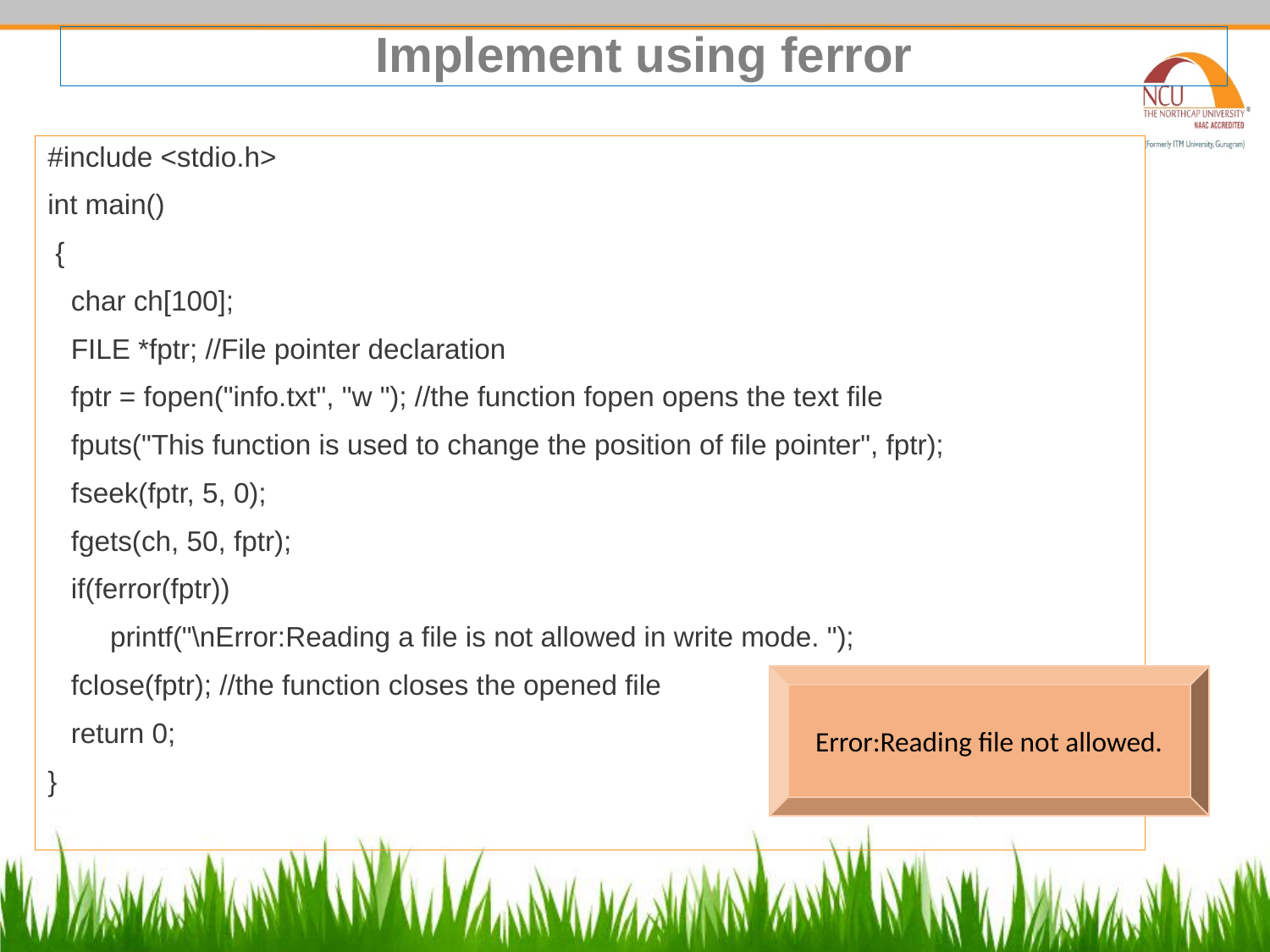

# Implement using ferror
#include <stdio.h>
int main()
 {
   char ch[100];
   FILE *fptr; //File pointer declaration
   fptr = fopen("info.txt", "w "); //the function fopen opens the text file
   fputs("This function is used to change the position of file pointer", fptr);
   fseek(fptr, 5, 0);
   fgets(ch, 50, fptr);
   if(ferror(fptr))
        printf("\nError:Reading a file is not allowed in write mode. ");
   fclose(fptr); //the function closes the opened file
   return 0;
}

Error:Reading file not allowed.